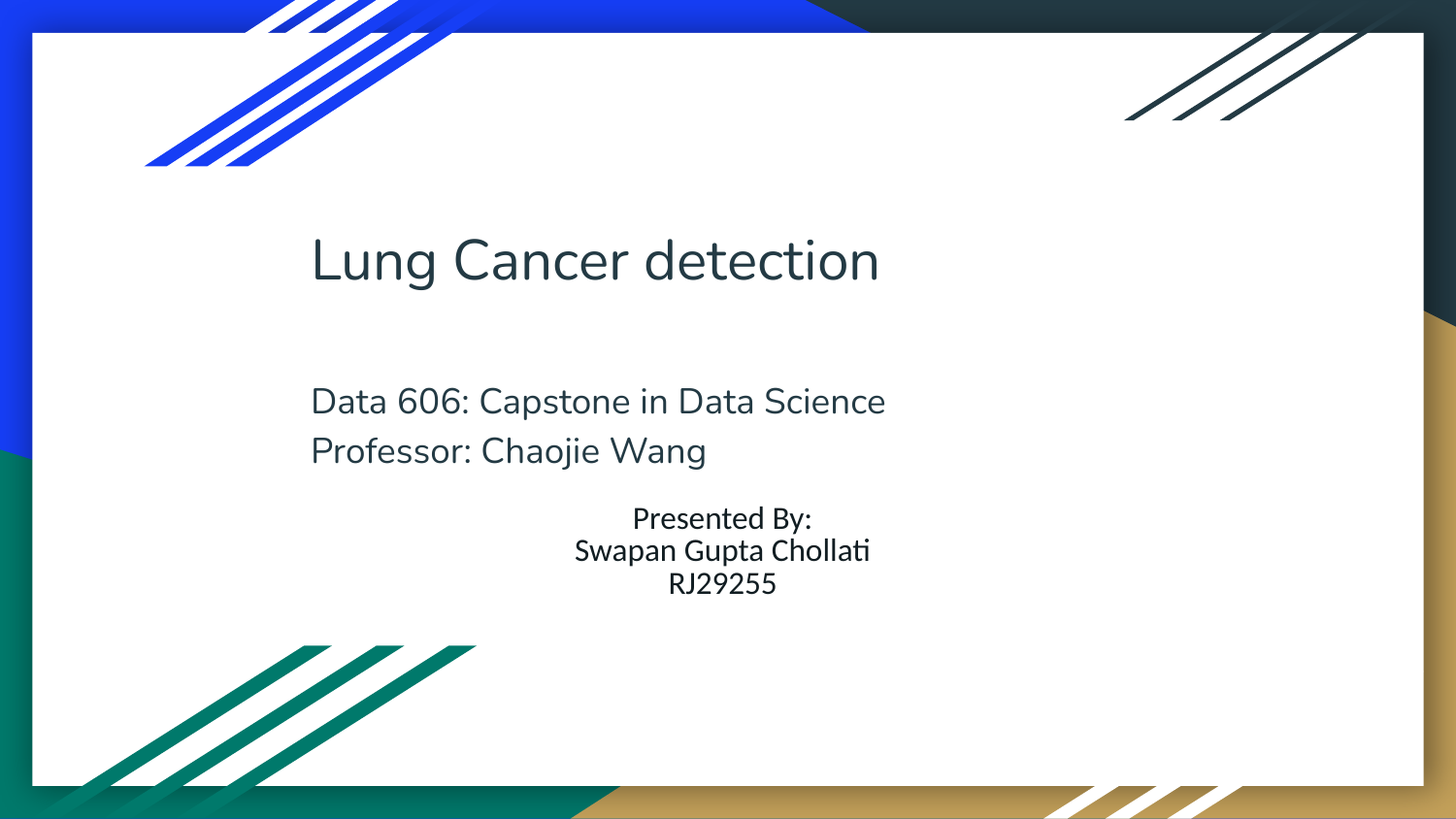

# Lung Cancer detection Data 606: Capstone in Data Science Professor: Chaojie Wang
Presented By:
Swapan Gupta Chollati
RJ29255